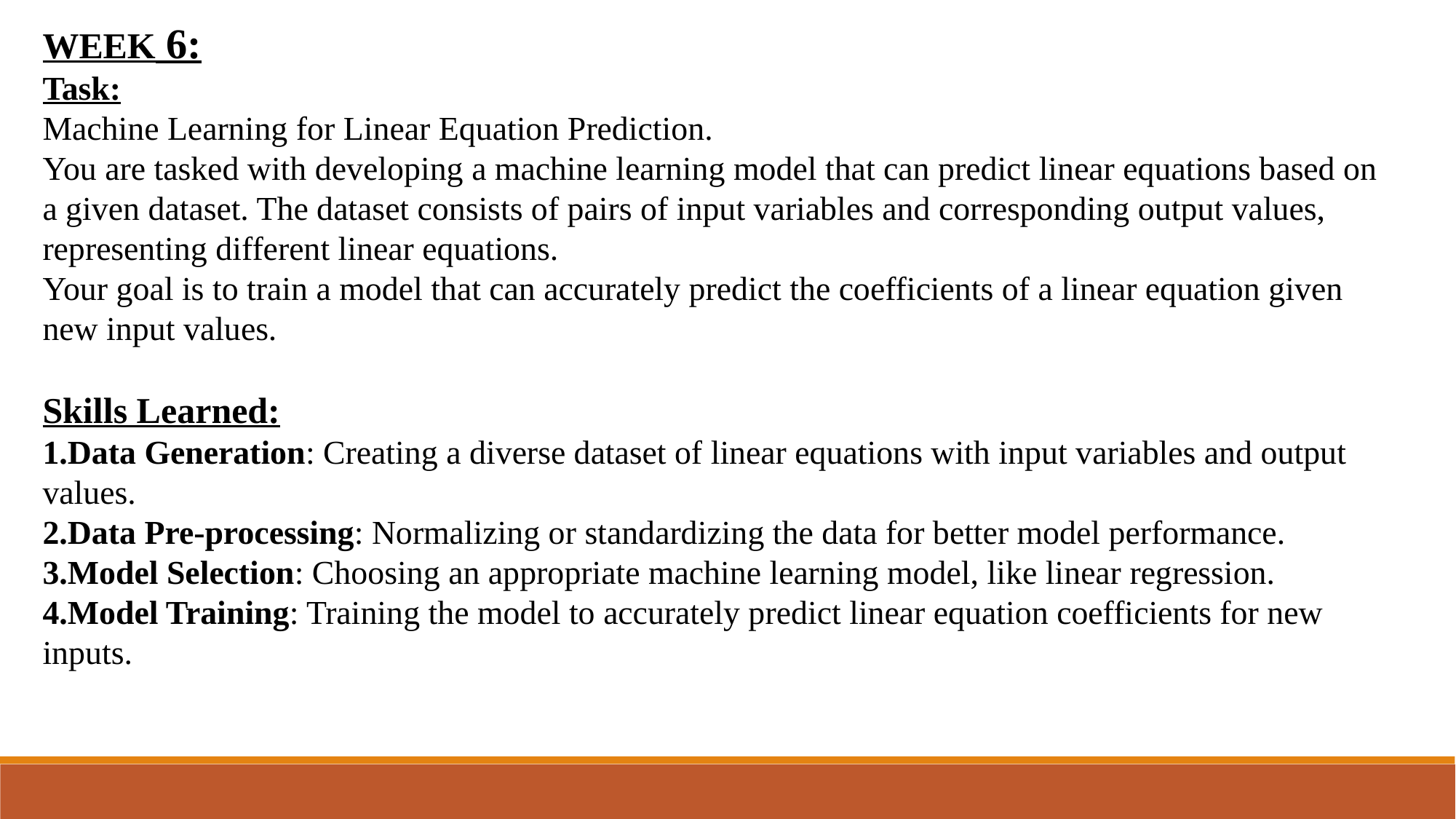

WEEK 6:
Task:
Machine Learning for Linear Equation Prediction.
You are tasked with developing a machine learning model that can predict linear equations based on a given dataset. The dataset consists of pairs of input variables and corresponding output values, representing different linear equations.
Your goal is to train a model that can accurately predict the coefficients of a linear equation given new input values.

Skills Learned:
Data Generation: Creating a diverse dataset of linear equations with input variables and output values.
Data Pre-processing: Normalizing or standardizing the data for better model performance.
Model Selection: Choosing an appropriate machine learning model, like linear regression.
Model Training: Training the model to accurately predict linear equation coefficients for new inputs.